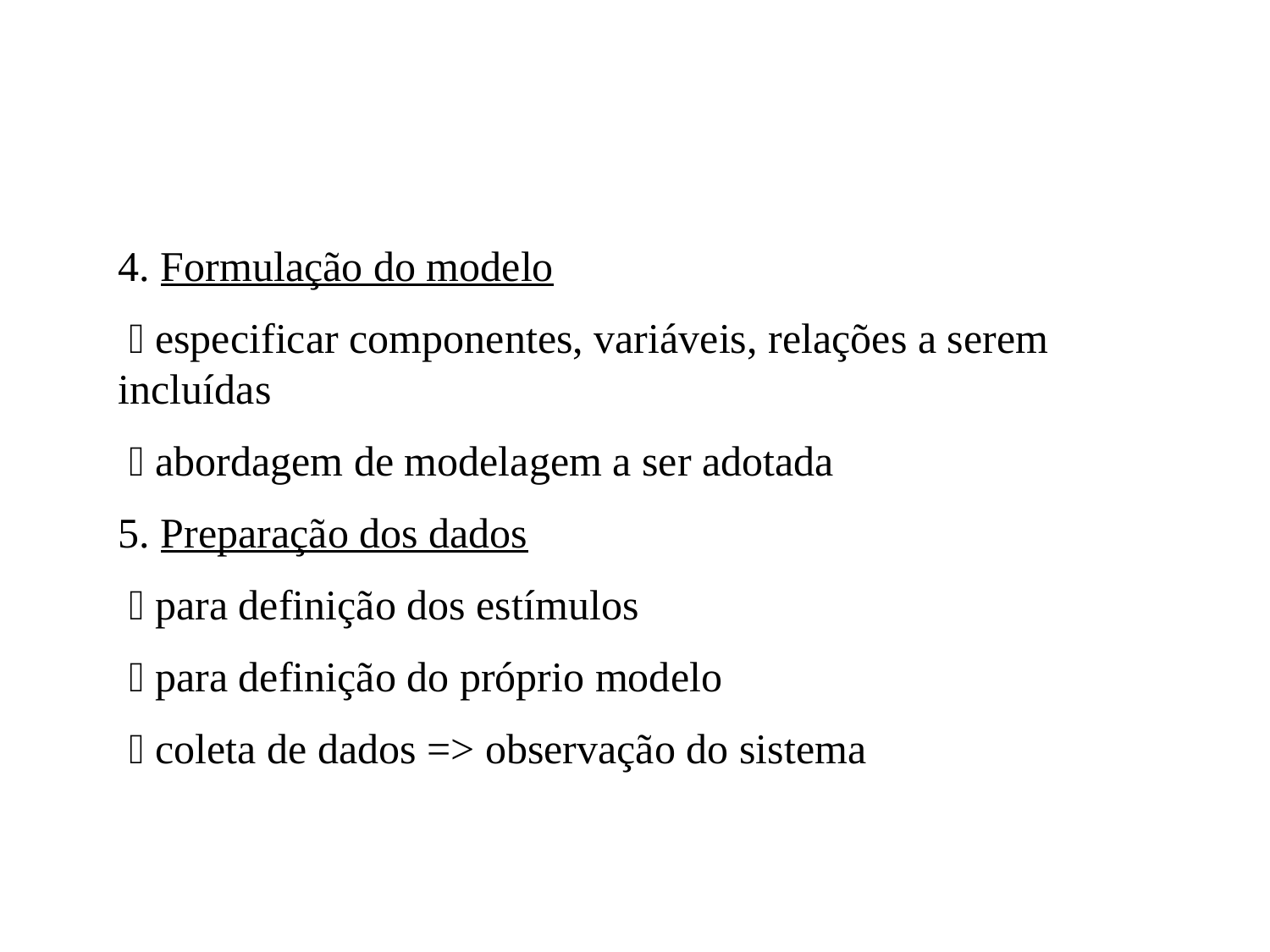

4. Formulação do modelo
 • especificar componentes, variáveis, relações a serem incluídas
 • abordagem de modelagem a ser adotada
5. Preparação dos dados
 • para definição dos estímulos
 • para definição do próprio modelo
 • coleta de dados => observação do sistema